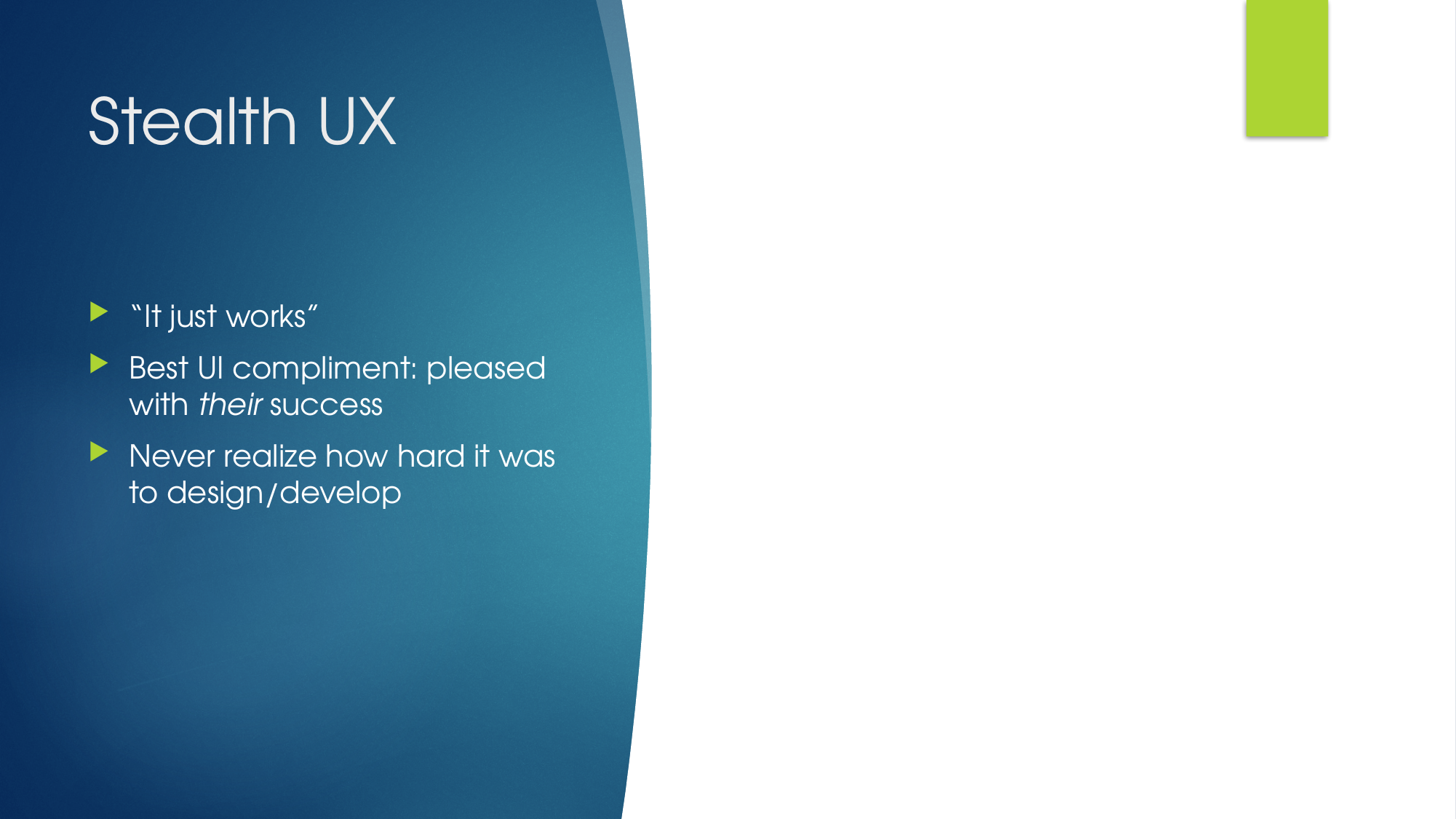

# Stealth UX
“It just works”
Best UI compliment: pleased with their success
Never realize how hard it was to design/develop